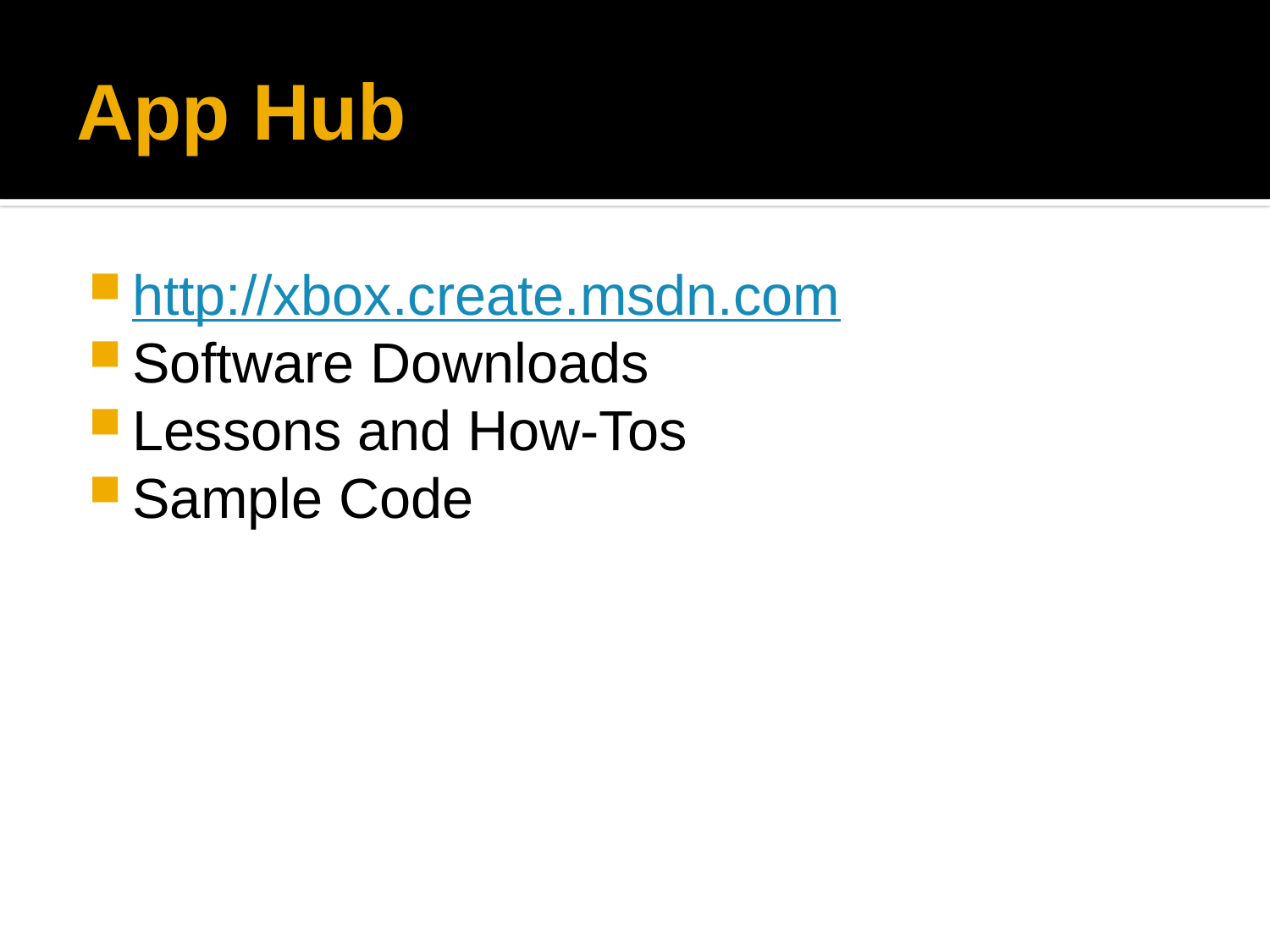

# App Hub
http://xbox.create.msdn.com
Software Downloads
Lessons and How-Tos
Sample Code